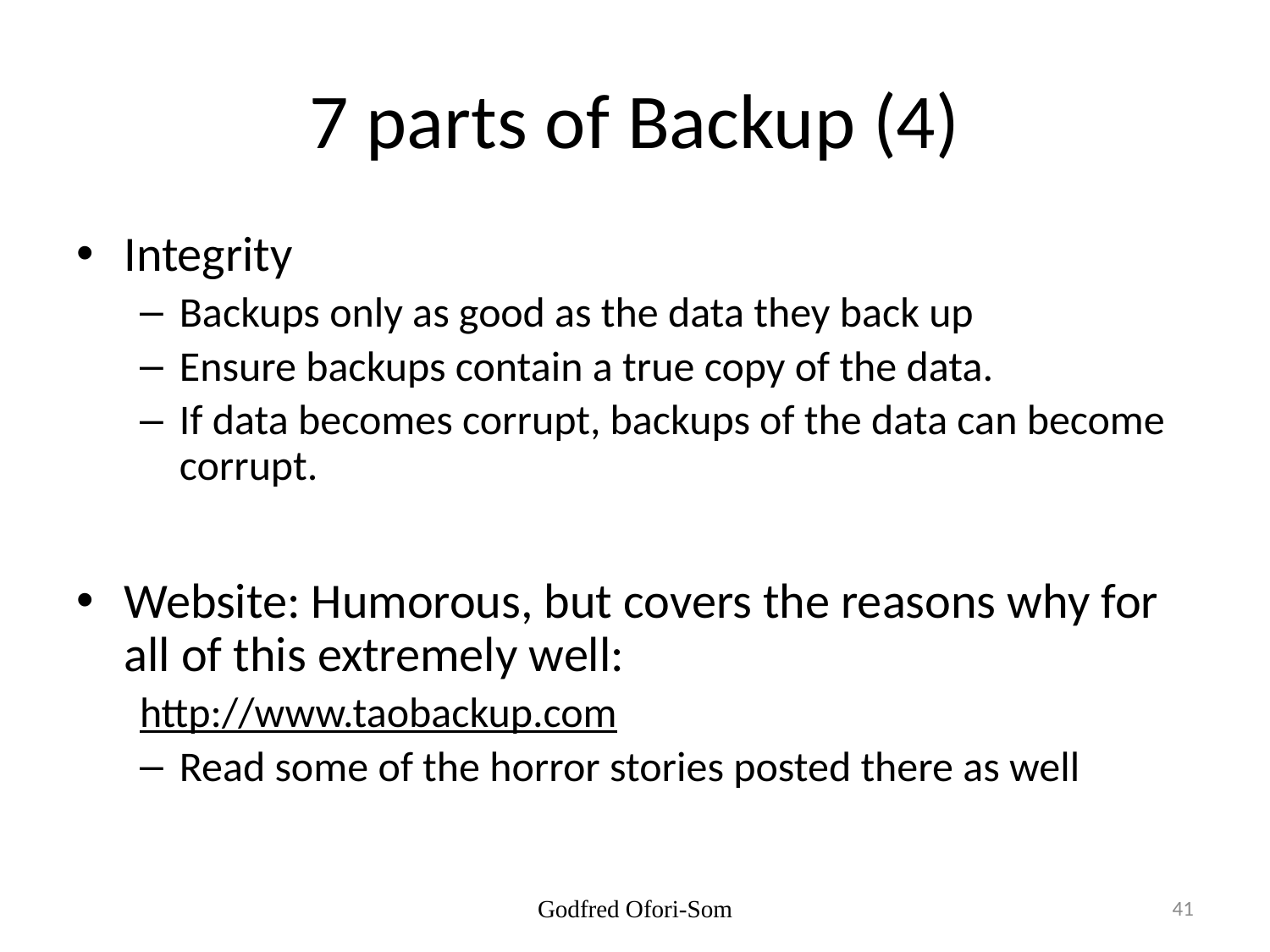

# 7 parts of Backup (4)
Integrity
Backups only as good as the data they back up
Ensure backups contain a true copy of the data.
If data becomes corrupt, backups of the data can become corrupt.

Website: Humorous, but covers the reasons why for all of this extremely well:
http://www.taobackup.com
Read some of the horror stories posted there as well
Godfred Ofori-Som
41